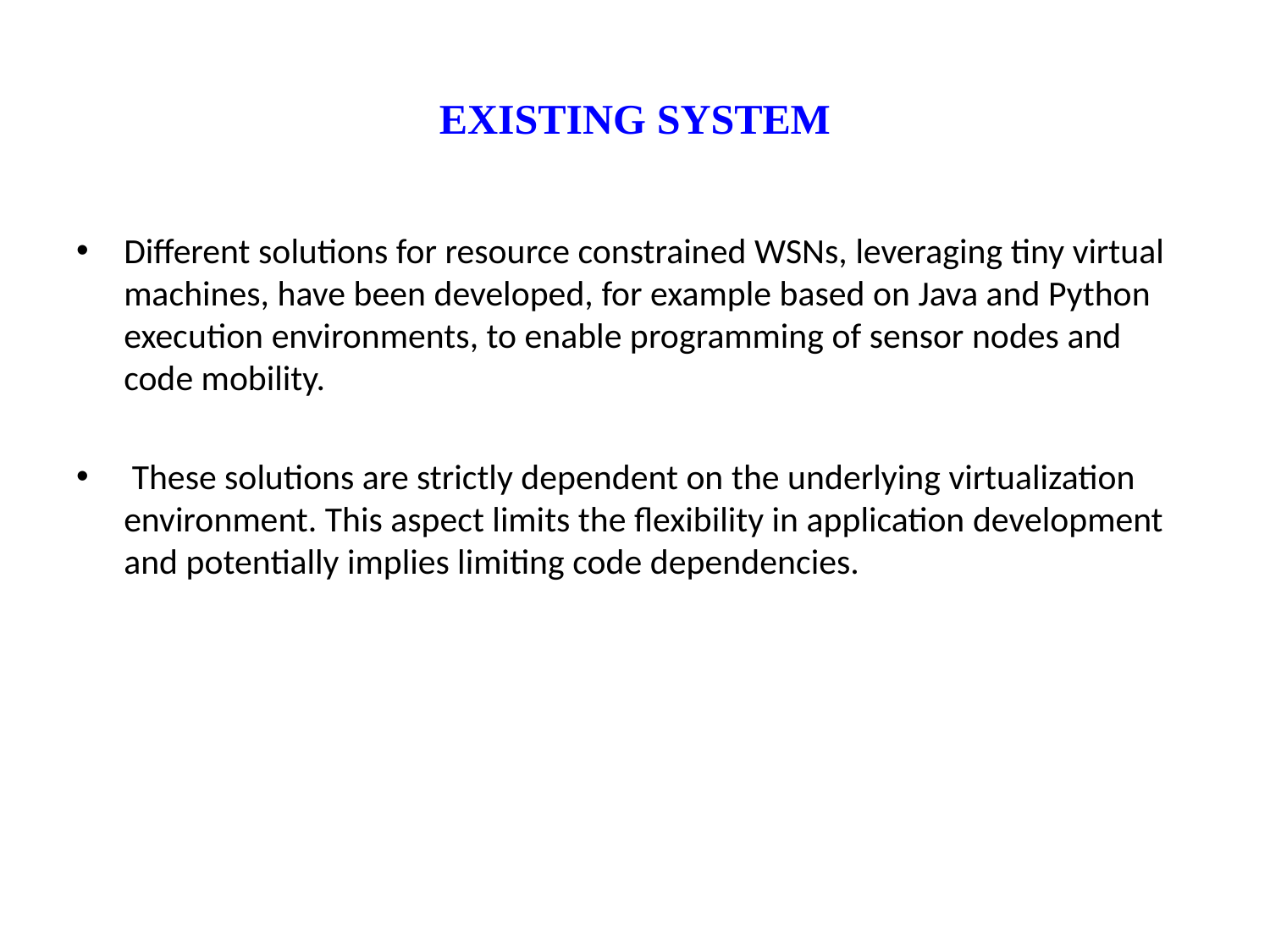

# EXISTING SYSTEM
Different solutions for resource constrained WSNs, leveraging tiny virtual machines, have been developed, for example based on Java and Python execution environments, to enable programming of sensor nodes and code mobility.

 These solutions are strictly dependent on the underlying virtualization environment. This aspect limits the flexibility in application development and potentially implies limiting code dependencies.